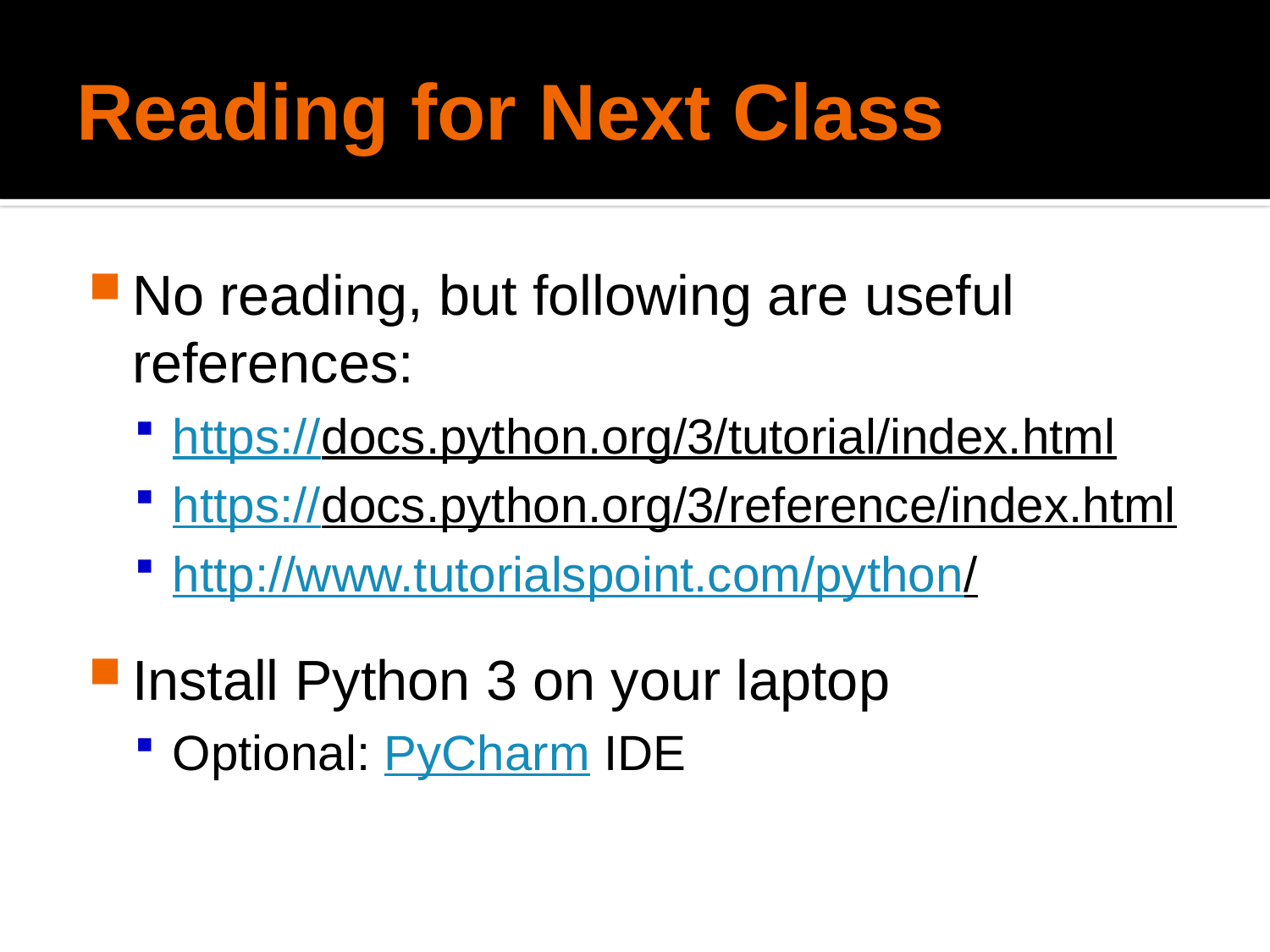

# Reading for Next Class
No reading, but following are useful references:
https://docs.python.org/3/tutorial/index.html
https://docs.python.org/3/reference/index.html
http://www.tutorialspoint.com/python/

Install Python 3 on your laptop
Optional: PyCharm IDE